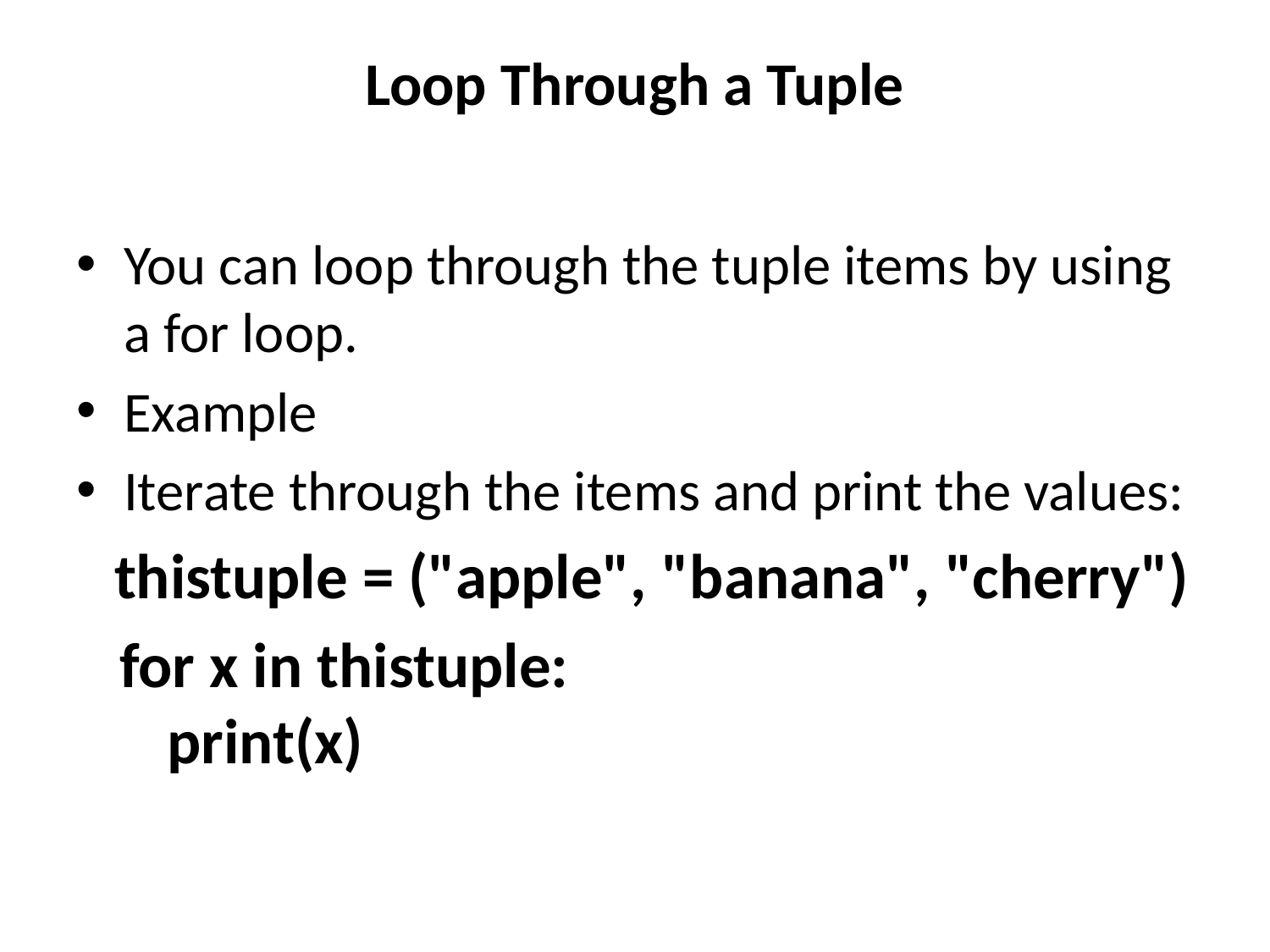

# Loop Through a Tuple
You can loop through the tuple items by using a for loop.
Example
Iterate through the items and print the values:
   thistuple = ("apple", "banana", "cherry")
   for x in thistuple:
   print(x)